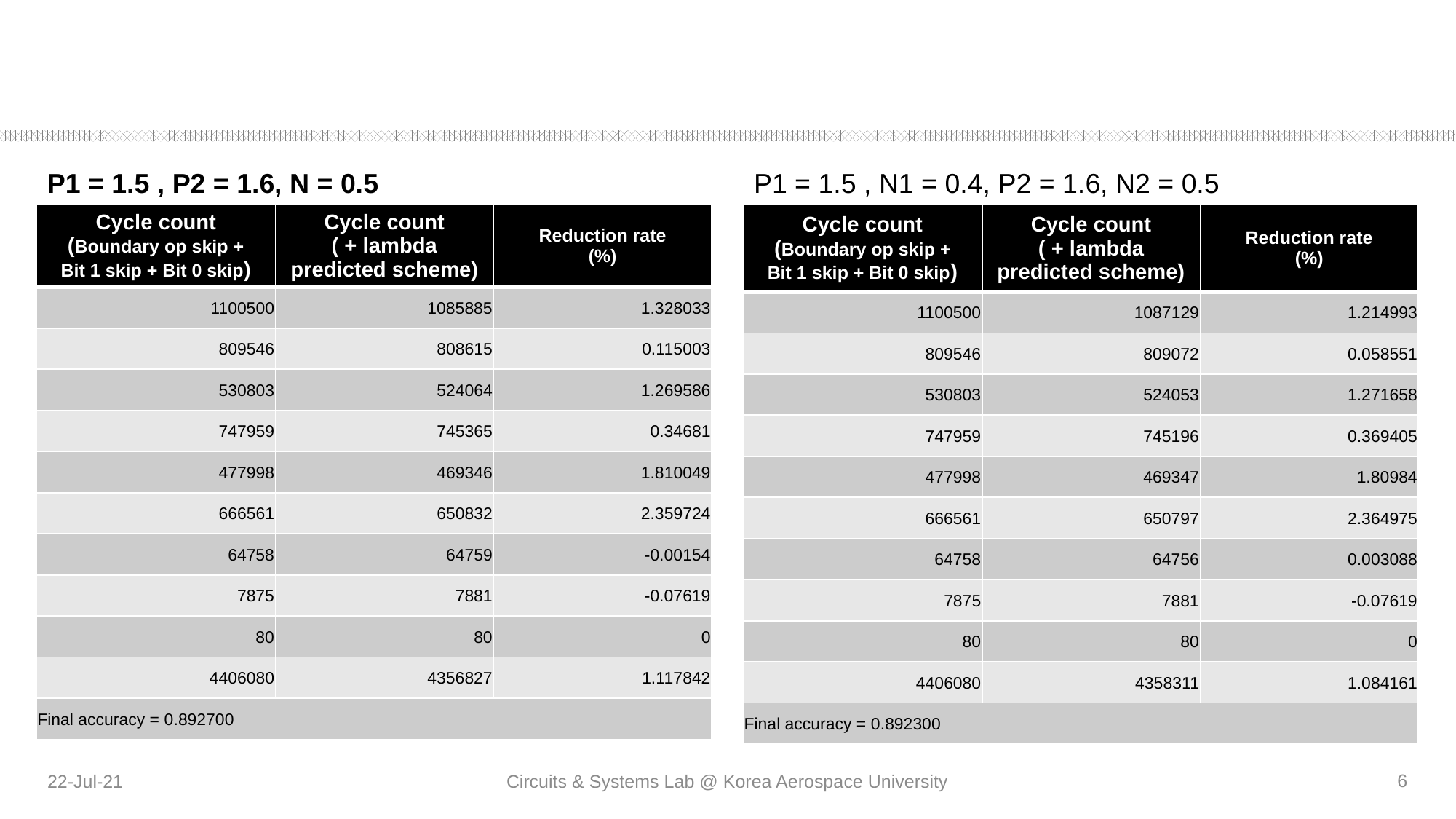

#
P1 = 1.5 , P2 = 1.6, N = 0.5
P1 = 1.5 , N1 = 0.4, P2 = 1.6, N2 = 0.5
| Cycle count (Boundary op skip + Bit 1 skip + Bit 0 skip) | Cycle count ( + lambda predicted scheme) | Reduction rate (%) |
| --- | --- | --- |
| 1100500 | 1085885 | 1.328033 |
| 809546 | 808615 | 0.115003 |
| 530803 | 524064 | 1.269586 |
| 747959 | 745365 | 0.34681 |
| 477998 | 469346 | 1.810049 |
| 666561 | 650832 | 2.359724 |
| 64758 | 64759 | -0.00154 |
| 7875 | 7881 | -0.07619 |
| 80 | 80 | 0 |
| 4406080 | 4356827 | 1.117842 |
| Final accuracy = 0.892700 |  |  |
| Cycle count (Boundary op skip + Bit 1 skip + Bit 0 skip) | Cycle count ( + lambda predicted scheme) | Reduction rate (%) |
| --- | --- | --- |
| 1100500 | 1087129 | 1.214993 |
| 809546 | 809072 | 0.058551 |
| 530803 | 524053 | 1.271658 |
| 747959 | 745196 | 0.369405 |
| 477998 | 469347 | 1.80984 |
| 666561 | 650797 | 2.364975 |
| 64758 | 64756 | 0.003088 |
| 7875 | 7881 | -0.07619 |
| 80 | 80 | 0 |
| 4406080 | 4358311 | 1.084161 |
| Final accuracy = 0.892300 |  |  |
6
22-Jul-21
Circuits & Systems Lab @ Korea Aerospace University